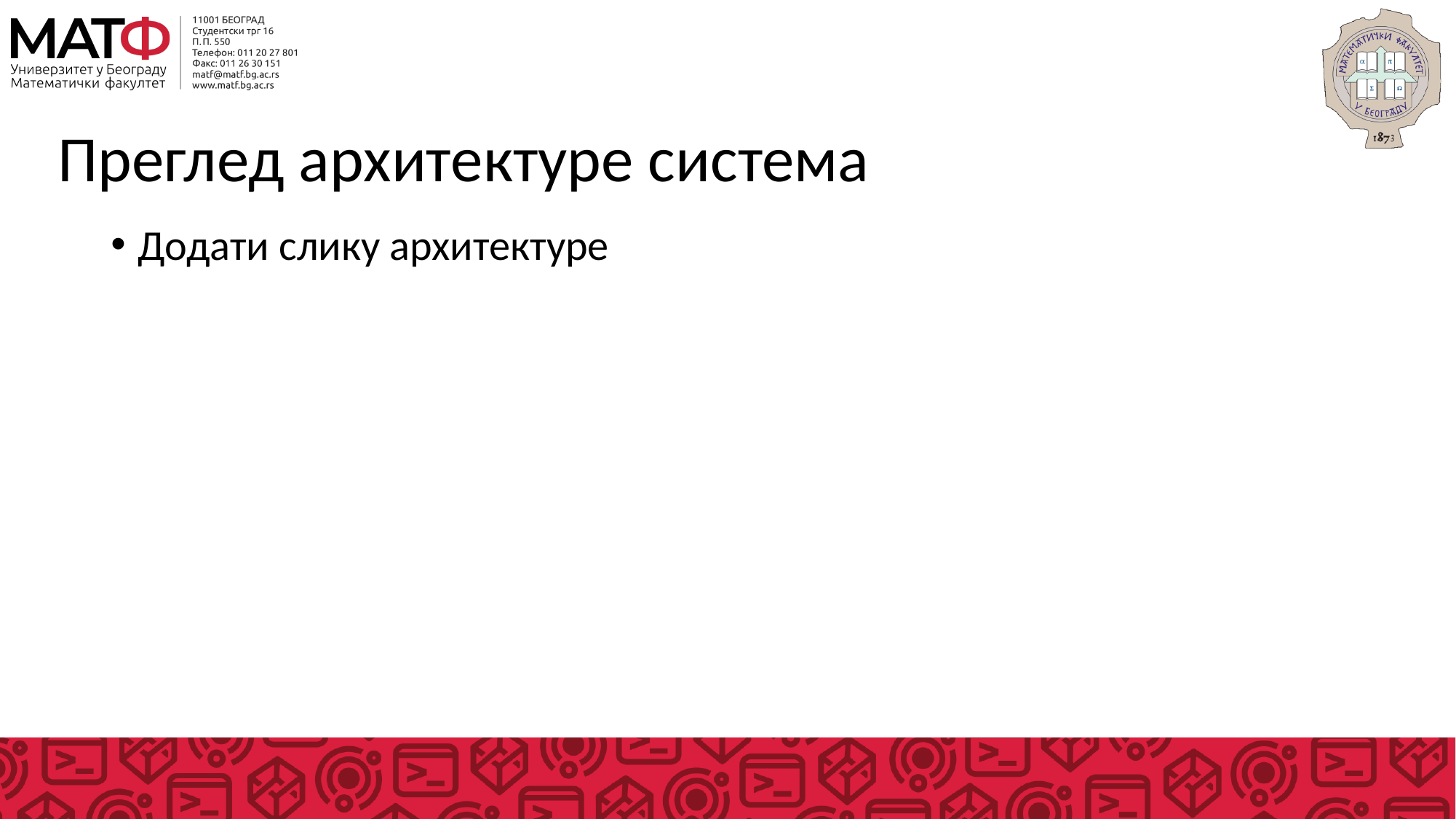

# Преглед архитектуре система
Додати слику архитектуре